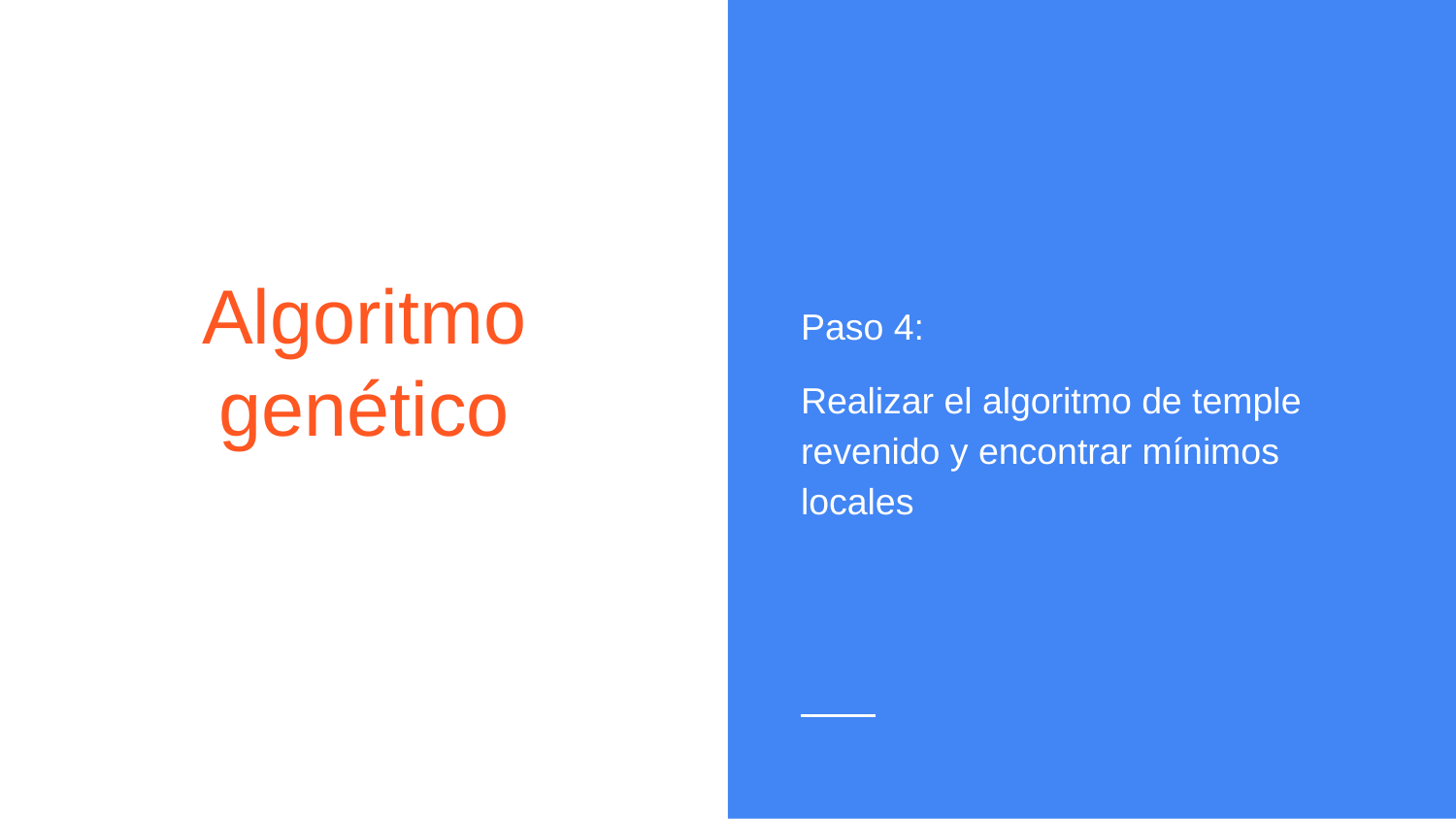

Paso 4:
Realizar el algoritmo de temple revenido y encontrar mínimos locales
# Algoritmo genético